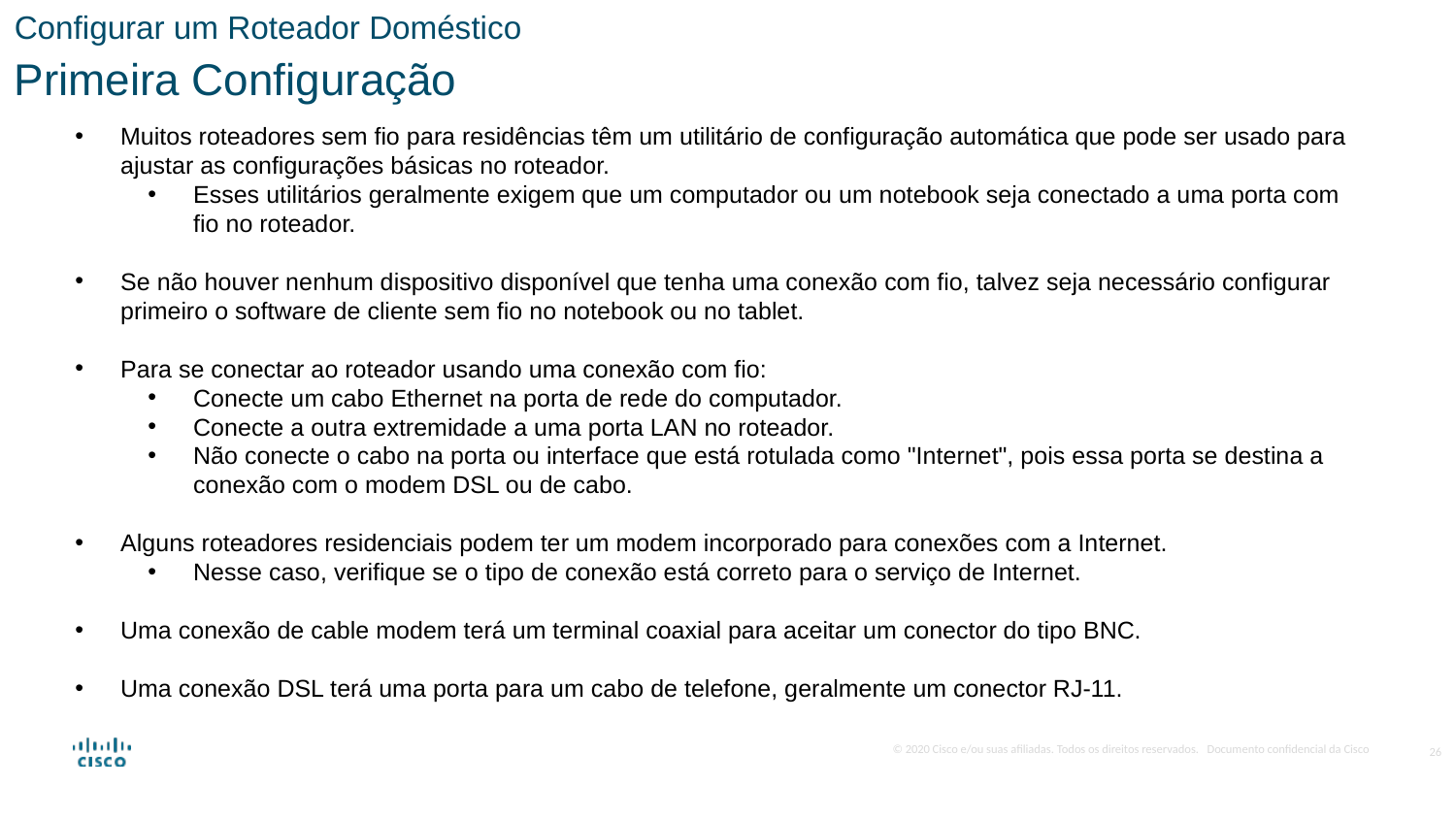

Configurar um Roteador Doméstico
Primeira Configuração
Muitos roteadores sem fio para residências têm um utilitário de configuração automática que pode ser usado para ajustar as configurações básicas no roteador.
Esses utilitários geralmente exigem que um computador ou um notebook seja conectado a uma porta com fio no roteador.

Se não houver nenhum dispositivo disponível que tenha uma conexão com fio, talvez seja necessário configurar primeiro o software de cliente sem fio no notebook ou no tablet.

Para se conectar ao roteador usando uma conexão com fio:
Conecte um cabo Ethernet na porta de rede do computador.
Conecte a outra extremidade a uma porta LAN no roteador.
Não conecte o cabo na porta ou interface que está rotulada como "Internet", pois essa porta se destina a conexão com o modem DSL ou de cabo.

Alguns roteadores residenciais podem ter um modem incorporado para conexões com a Internet.
Nesse caso, verifique se o tipo de conexão está correto para o serviço de Internet.

Uma conexão de cable modem terá um terminal coaxial para aceitar um conector do tipo BNC.

Uma conexão DSL terá uma porta para um cabo de telefone, geralmente um conector RJ-11.

26